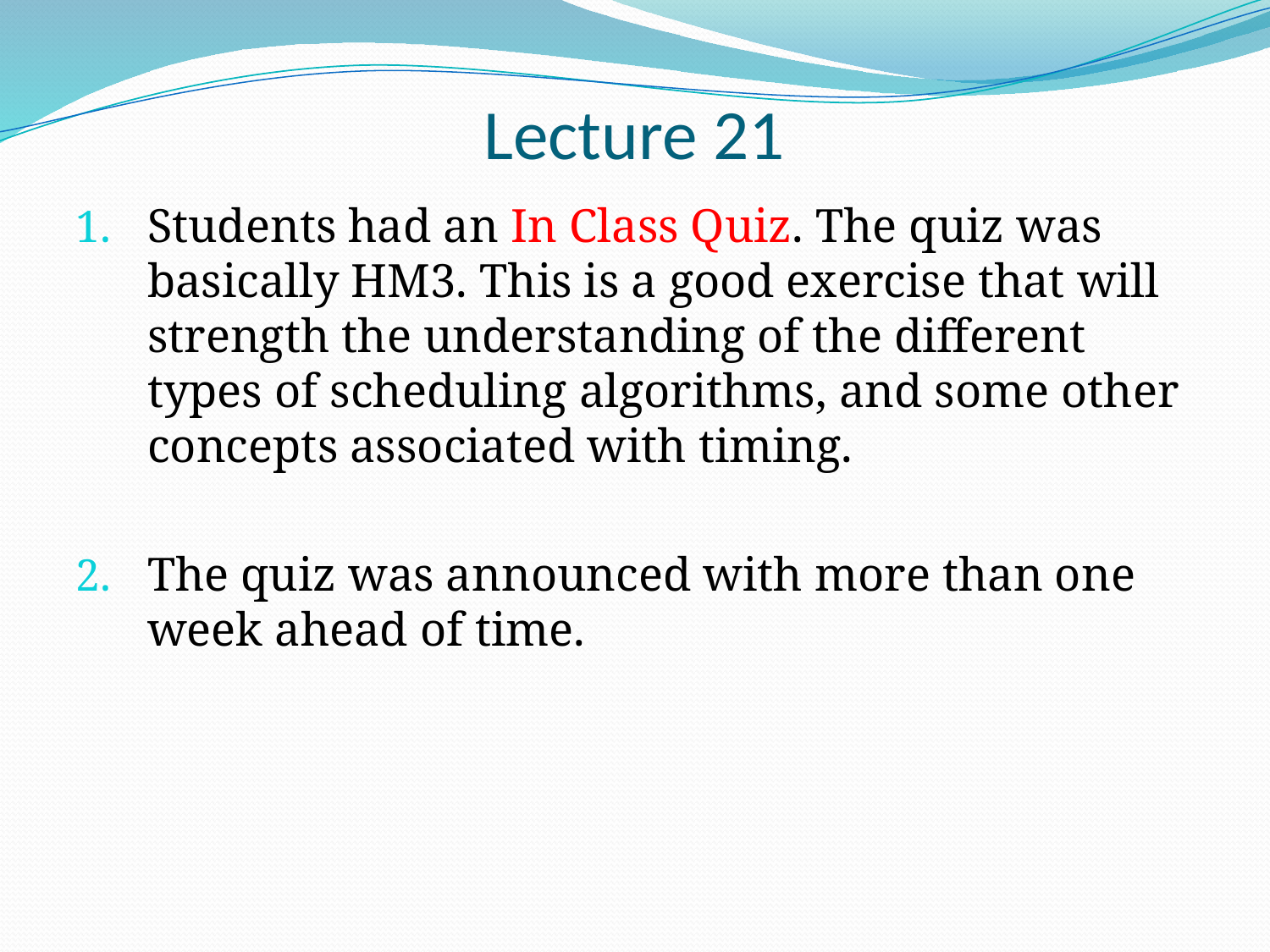

# Lecture 21
Students had an In Class Quiz. The quiz was basically HM3. This is a good exercise that will strength the understanding of the different types of scheduling algorithms, and some other concepts associated with timing.

The quiz was announced with more than one week ahead of time.